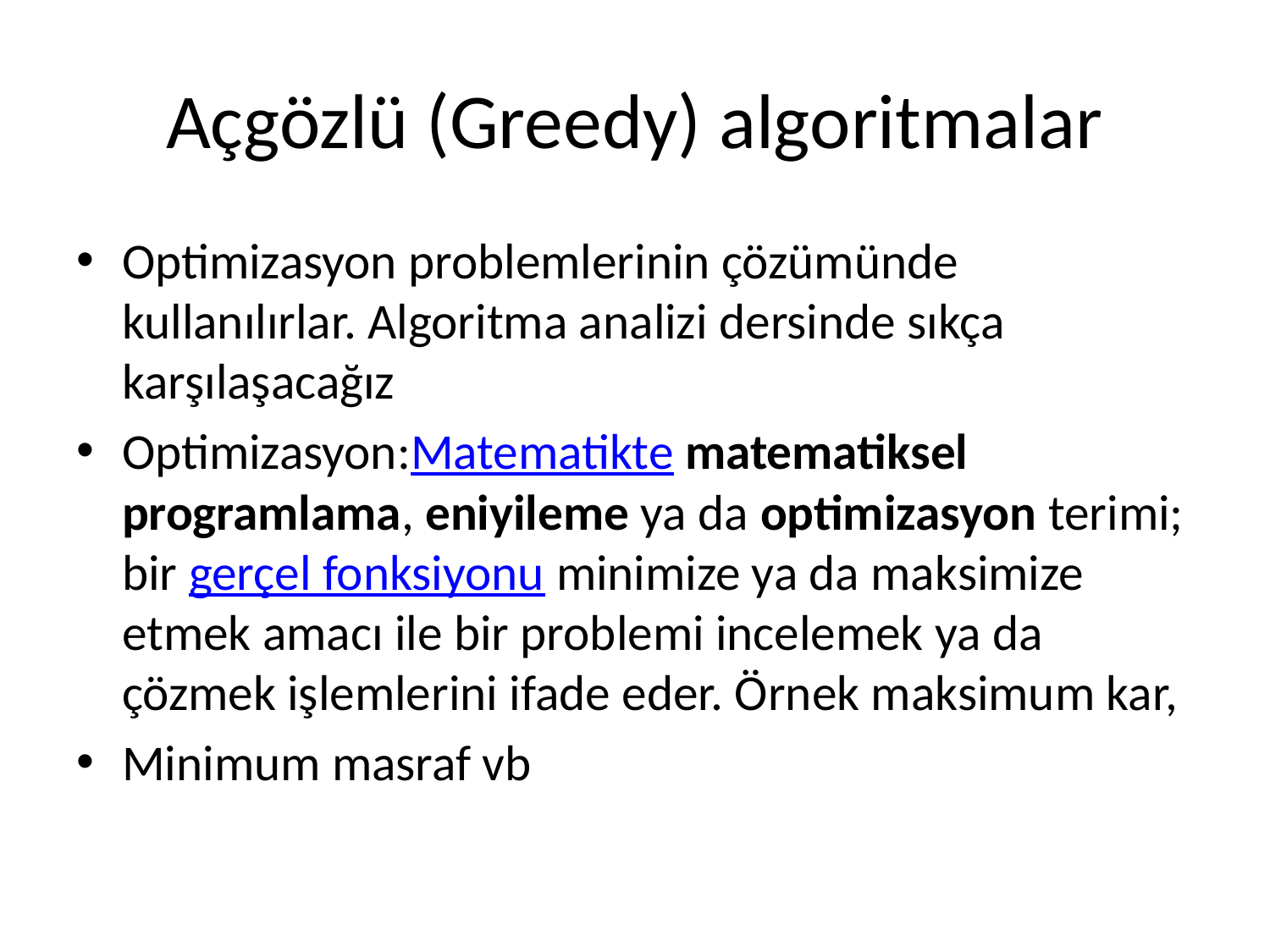

# Açgözlü (Greedy) algoritmalar
Optimizasyon problemlerinin çözümünde kullanılırlar. Algoritma analizi dersinde sıkça karşılaşacağız
Optimizasyon:Matematikte matematiksel programlama, eniyileme ya da optimizasyon terimi; bir gerçel fonksiyonu minimize ya da maksimize etmek amacı ile bir problemi incelemek ya da çözmek işlemlerini ifade eder. Örnek maksimum kar,
Minimum masraf vb